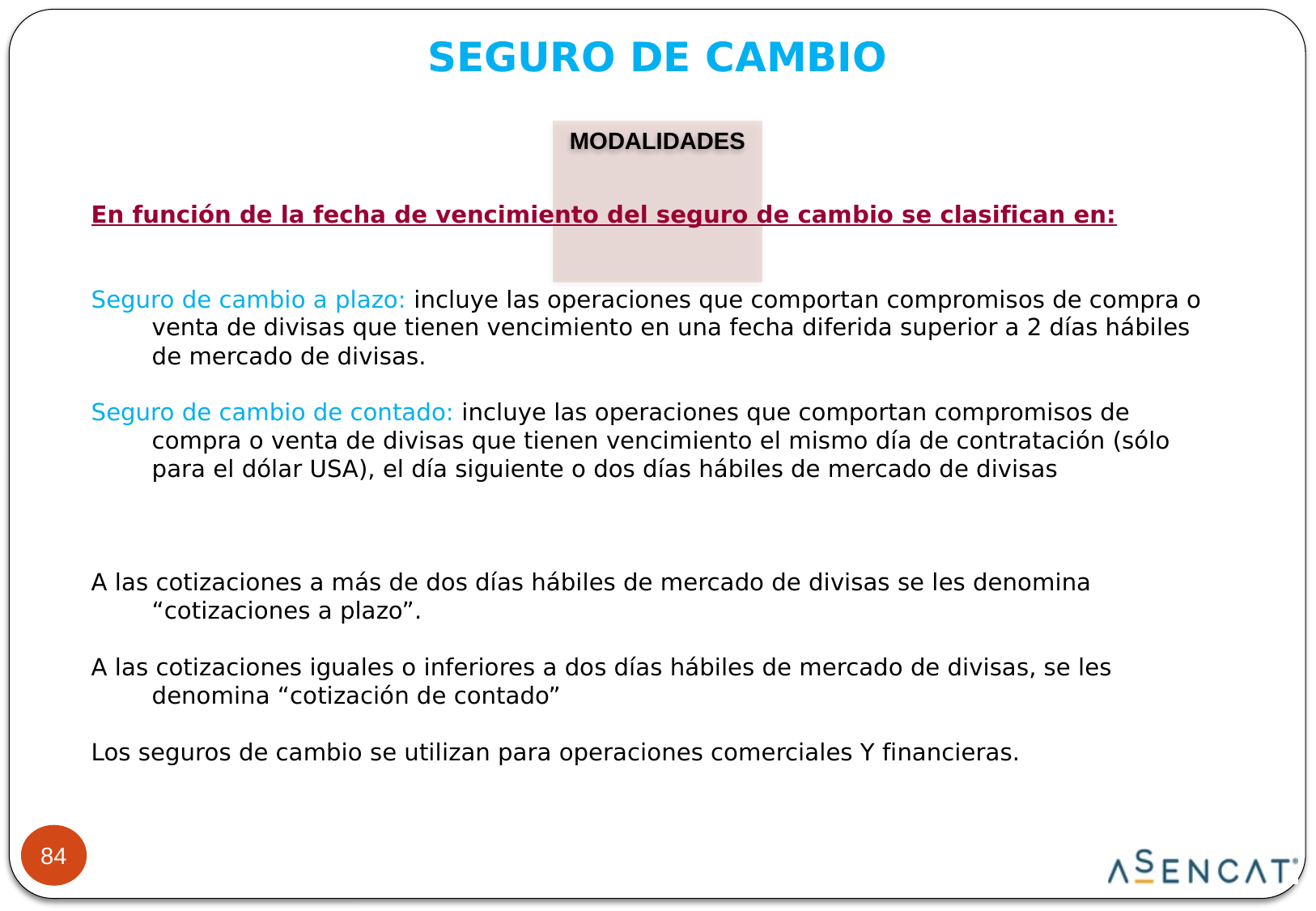

SEGURO DE CAMBIO
MODALIDADES
En función de la fecha de vencimiento del seguro de cambio se clasifican en:

Seguro de cambio a plazo: incluye las operaciones que comportan compromisos de compra o venta de divisas que tienen vencimiento en una fecha diferida superior a 2 días hábiles de mercado de divisas.

Seguro de cambio de contado: incluye las operaciones que comportan compromisos de compra o venta de divisas que tienen vencimiento el mismo día de contratación (sólo para el dólar USA), el día siguiente o dos días hábiles de mercado de divisas

A las cotizaciones a más de dos días hábiles de mercado de divisas se les denomina “cotizaciones a plazo”.

A las cotizaciones iguales o inferiores a dos días hábiles de mercado de divisas, se les denomina “cotización de contado”

Los seguros de cambio se utilizan para operaciones comerciales Y financieras.
84